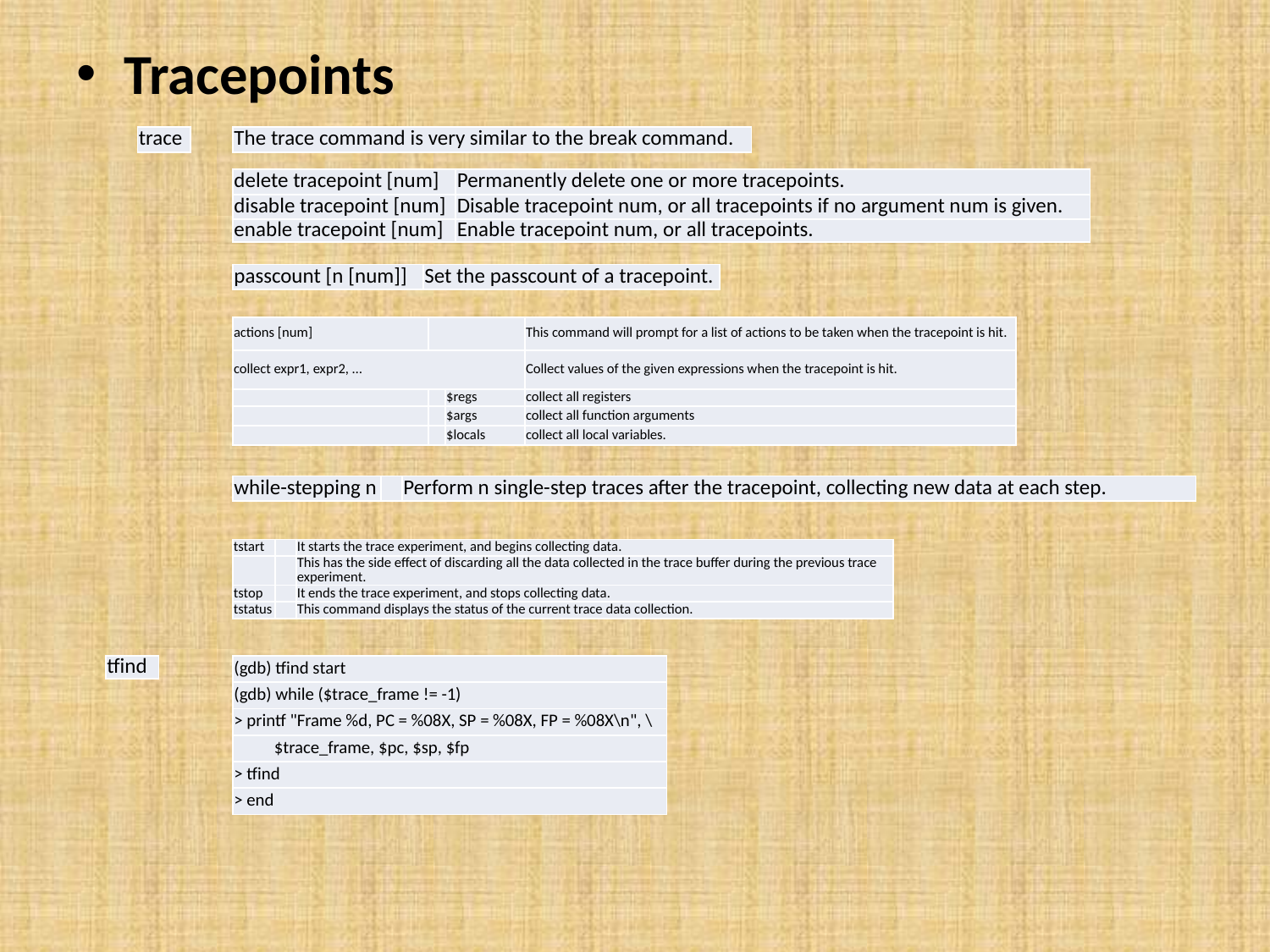

Tracepoints
| trace |
| --- |
| The trace command is very similar to the break command. |
| --- |
| delete tracepoint [num] | Permanently delete one or more tracepoints. |
| --- | --- |
| disable tracepoint [num] | Disable tracepoint num, or all tracepoints if no argument num is given. |
| enable tracepoint [num] | Enable tracepoint num, or all tracepoints. |
| passcount [n [num]] | Set the passcount of a tracepoint. |
| --- | --- |
| actions [num] |  |  | This command will prompt for a list of actions to be taken when the tracepoint is hit. |
| --- | --- | --- | --- |
| collect expr1, expr2, … |  |  | Collect values of the given expressions when the tracepoint is hit. |
|  |  | $regs | collect all registers |
|  |  | $args | collect all function arguments |
|  |  | $locals | collect all local variables. |
| while-stepping n |  | Perform n single-step traces after the tracepoint, collecting new data at each step. |
| --- | --- | --- |
| tstart |  | It starts the trace experiment, and begins collecting data. |
| --- | --- | --- |
|  |  | This has the side effect of discarding all the data collected in the trace buffer during the previous trace experiment. |
| tstop |  | It ends the trace experiment, and stops collecting data. |
| tstatus |  | This command displays the status of the current trace data collection. |
| tfind |
| --- |
| (gdb) tfind start |
| --- |
| (gdb) while ($trace\_frame != -1) |
| > printf "Frame %d, PC = %08X, SP = %08X, FP = %08X\n", \ |
| $trace\_frame, $pc, $sp, $fp |
| > tfind |
| > end |